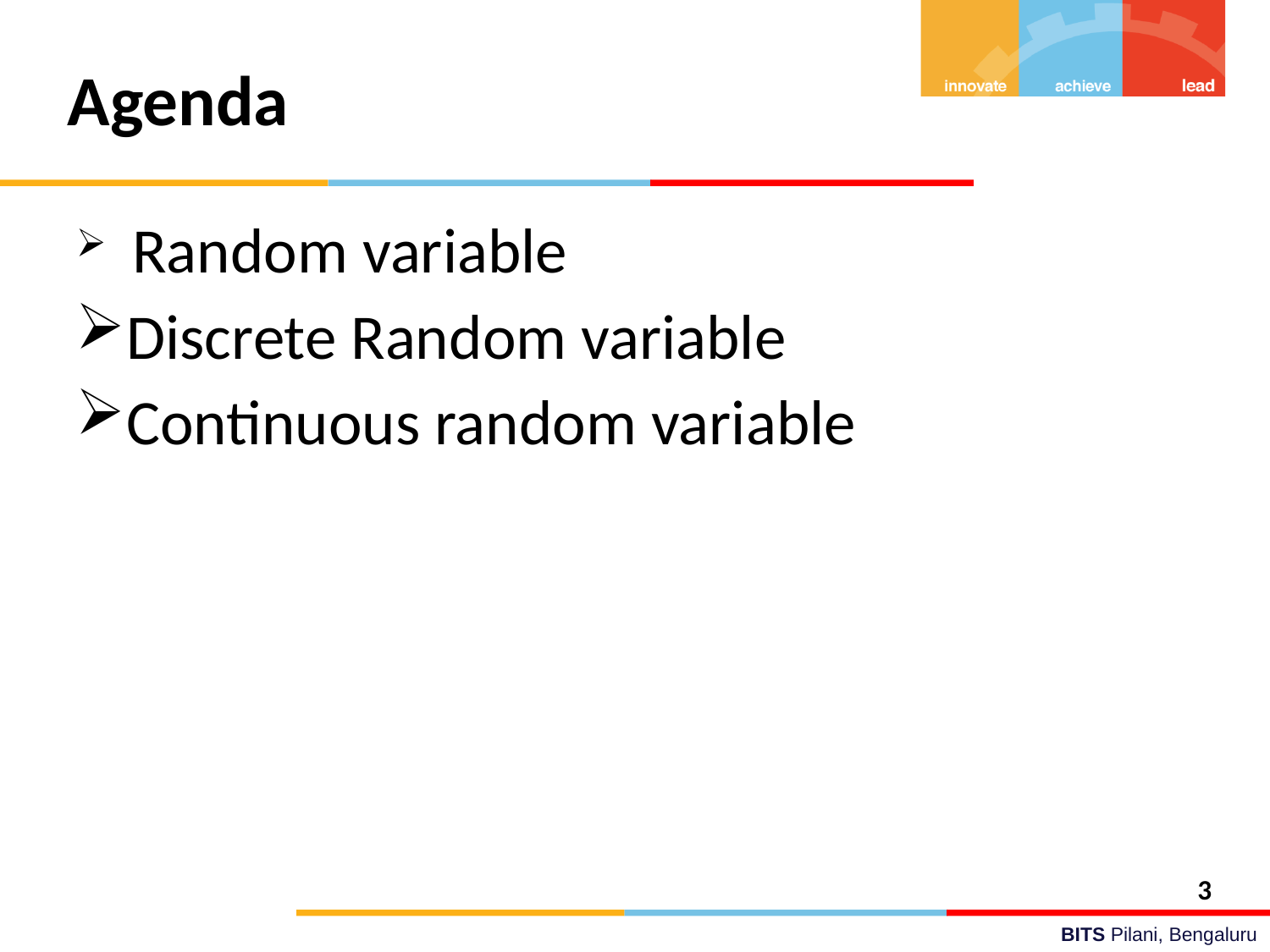

Agenda
 Random variable
Discrete Random variable
Continuous random variable
3